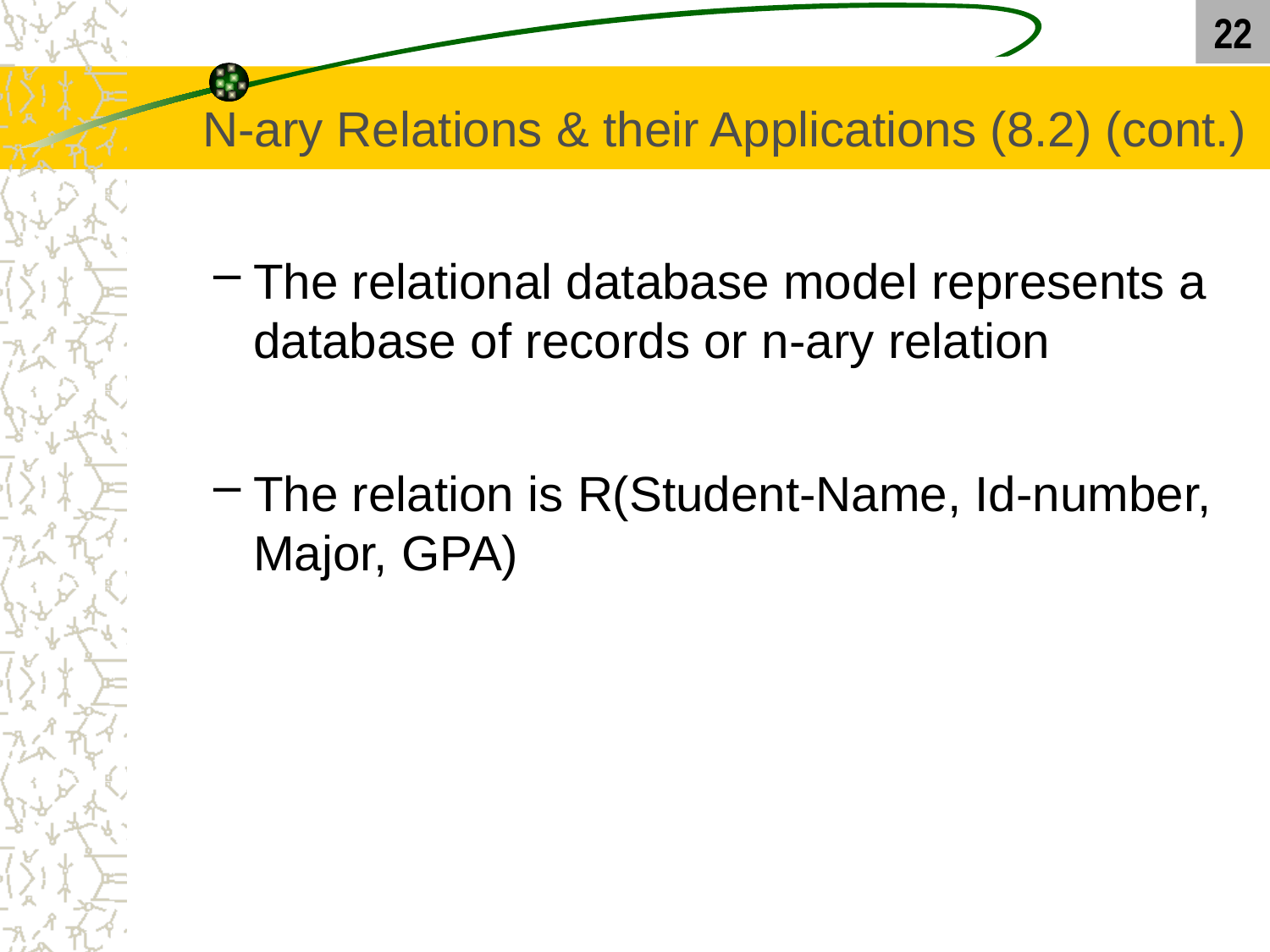

22
# N-ary Relations & their Applications (8.2) (cont.)
The relational database model represents a database of records or n-ary relation

The relation is R(Student-Name, Id-number, Major, GPA)